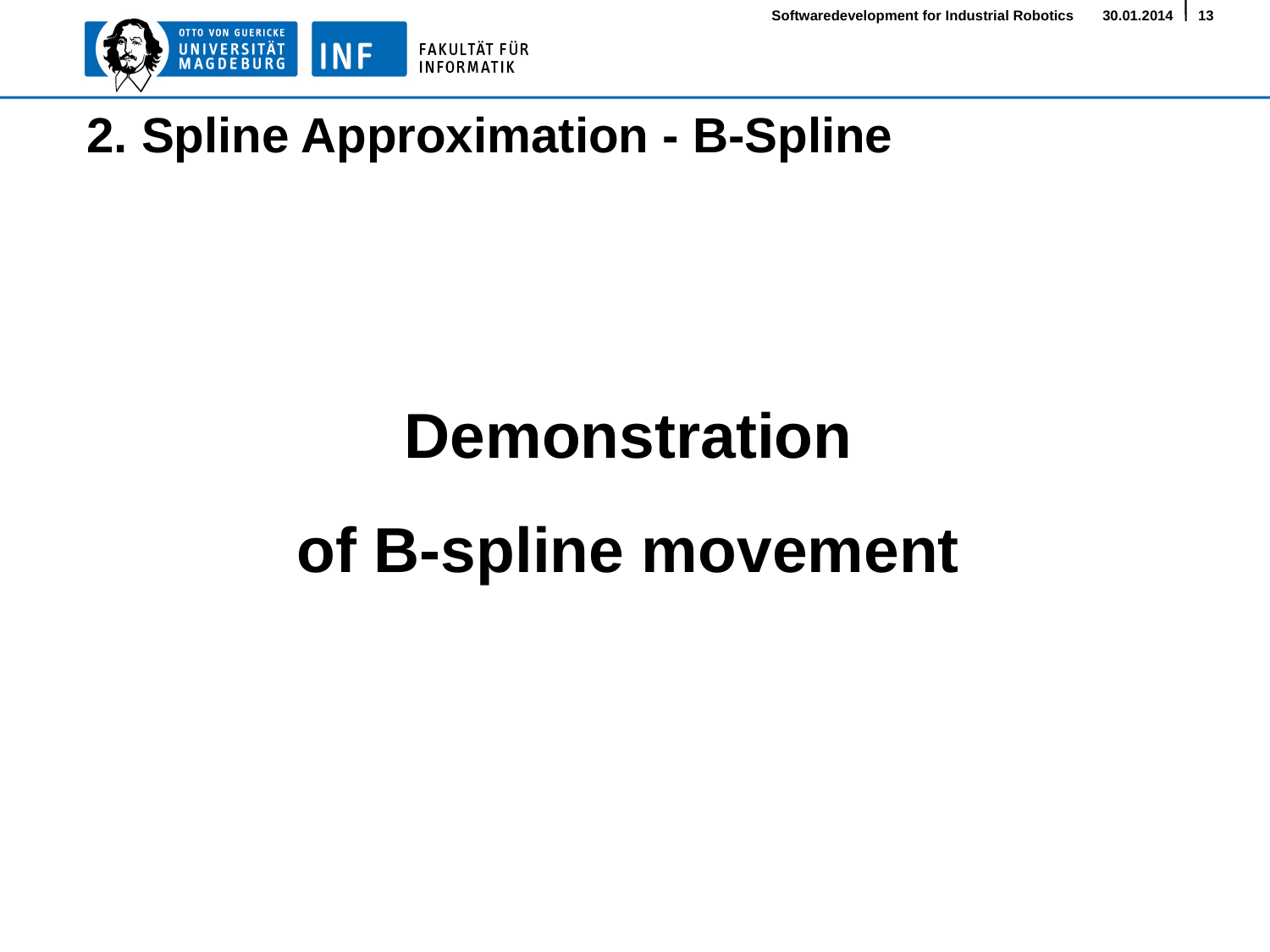

# 2. Spline Approximation - B-Spline

Demonstration
of B-spline movement